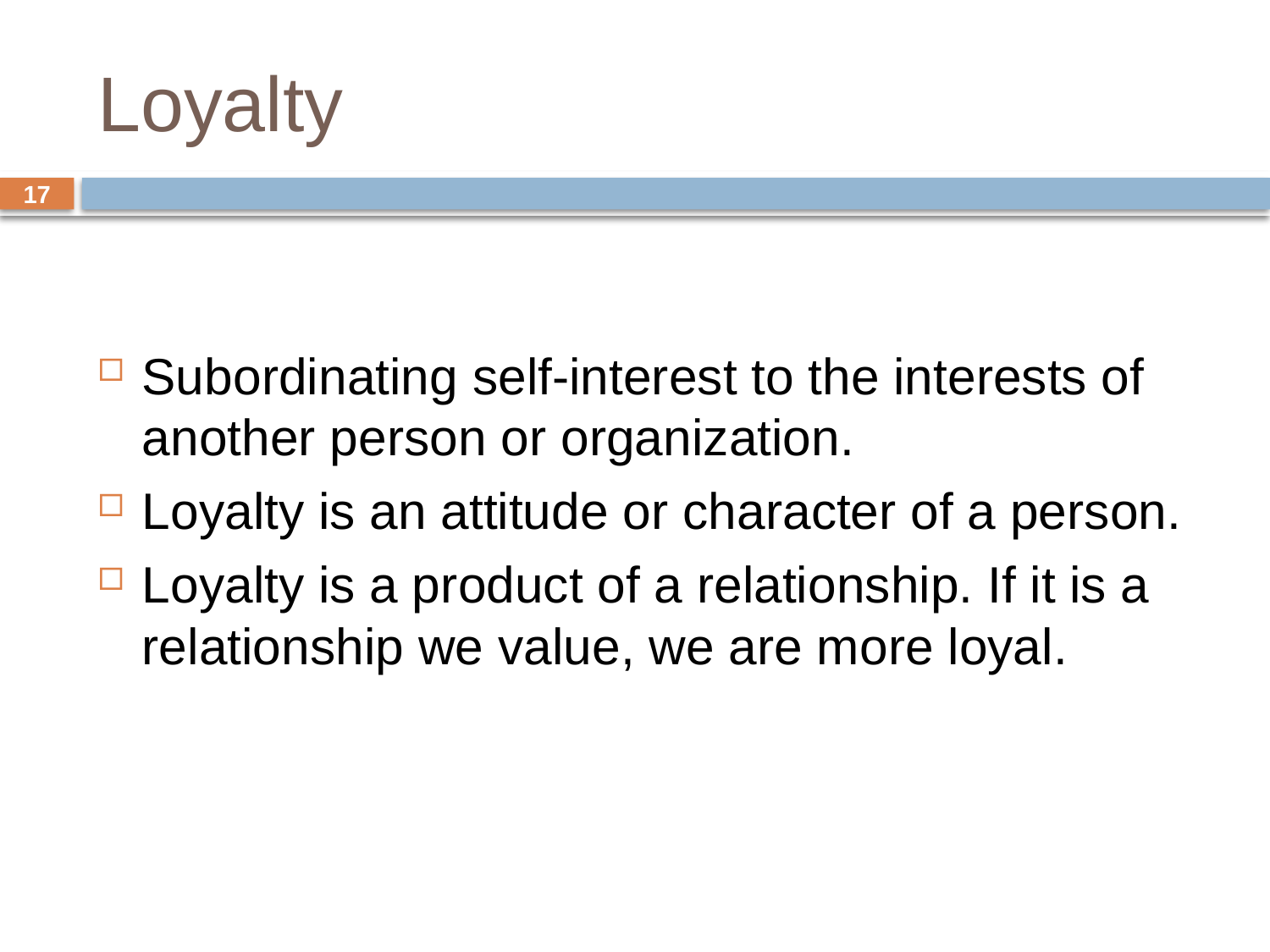

# Loyalty
17
Subordinating self-interest to the interests of another person or organization.
Loyalty is an attitude or character of a person.
Loyalty is a product of a relationship. If it is a relationship we value, we are more loyal.